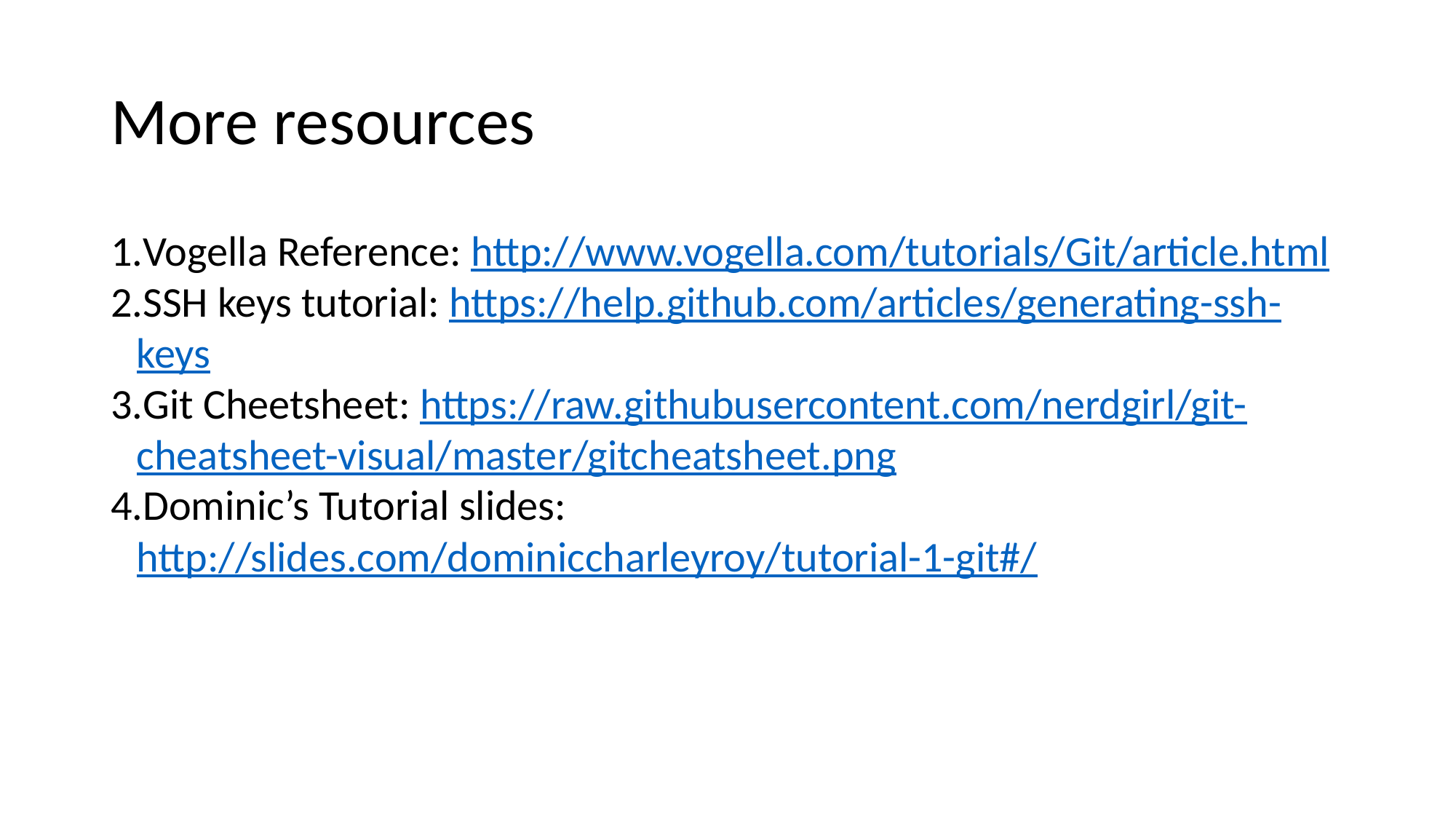

More resources
Vogella Reference: http://www.vogella.com/tutorials/Git/article.html
SSH keys tutorial: https://help.github.com/articles/generating-ssh-keys
Git Cheetsheet: https://raw.githubusercontent.com/nerdgirl/git-cheatsheet-visual/master/gitcheatsheet.png
Dominic’s Tutorial slides: http://slides.com/dominiccharleyroy/tutorial-1-git#/